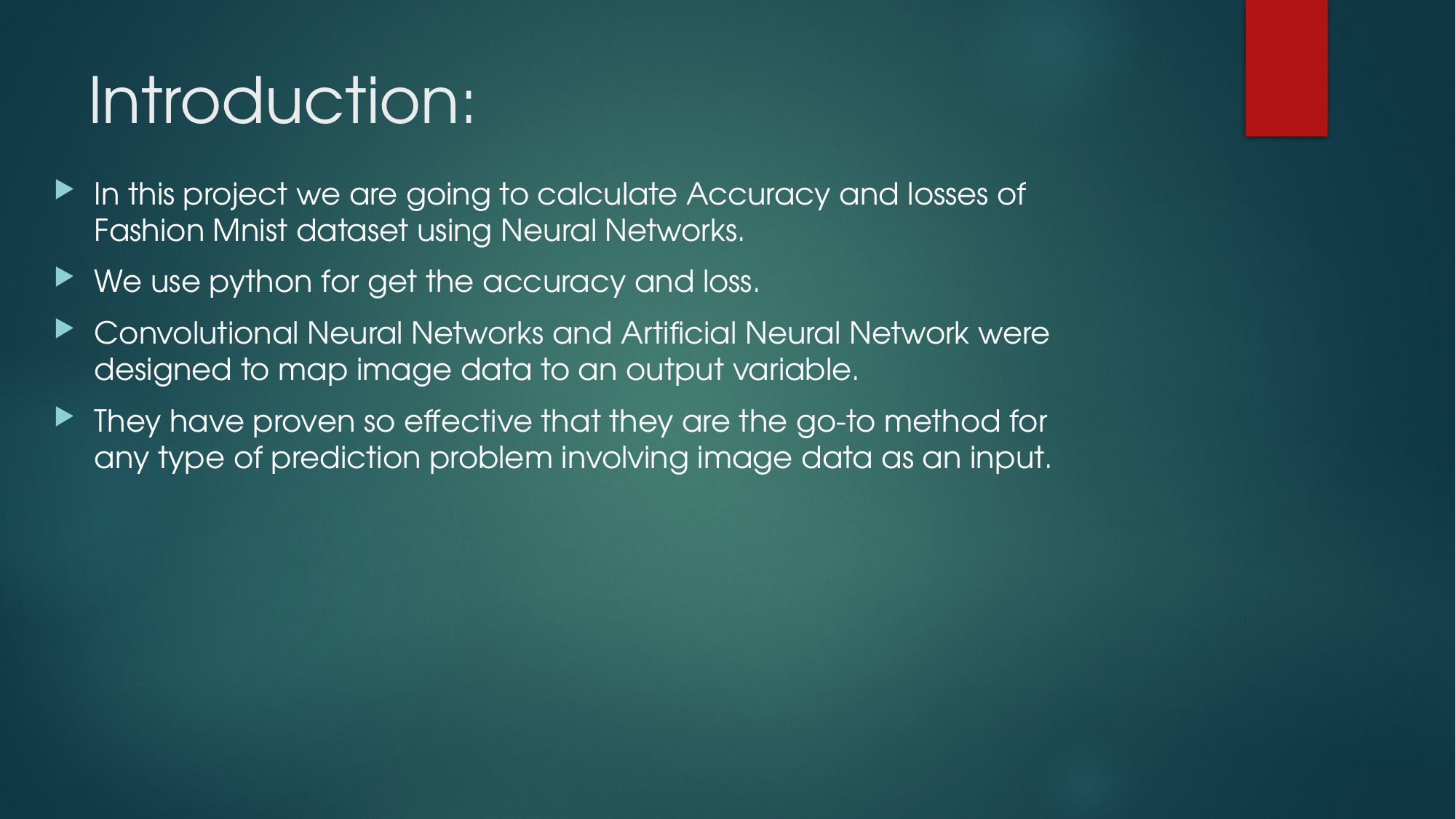

# Introduction:
In this project we are going to calculate Accuracy and losses of Fashion Mnist dataset using Neural Networks.
We use python for get the accuracy and loss.
Convolutional Neural Networks and Artificial Neural Network were designed to map image data to an output variable.
They have proven so effective that they are the go-to method for any type of prediction problem involving image data as an input.